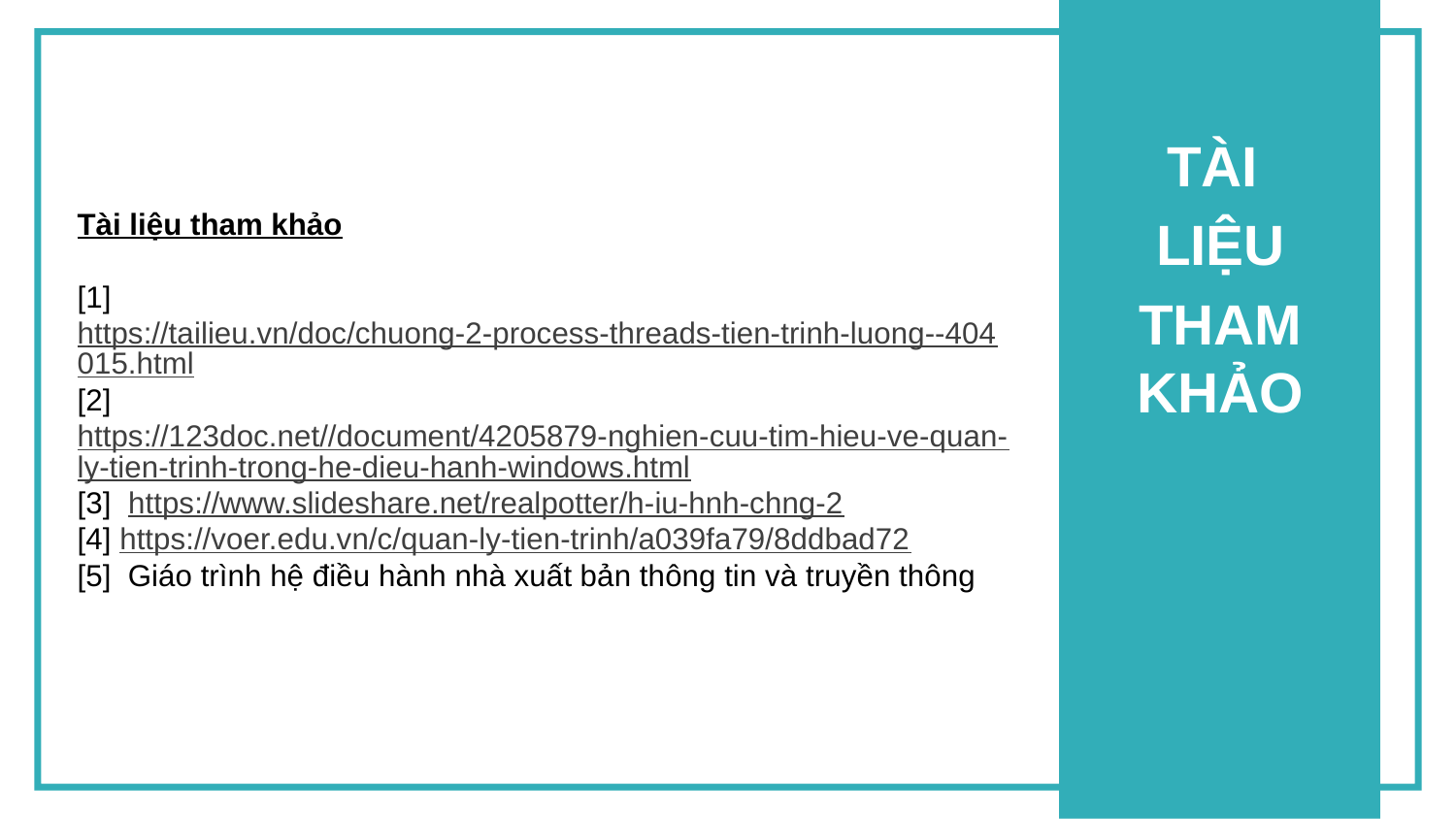

TÀI
LIỆU
THAM KHẢO
Tài liệu tham khảo

[1]  https://tailieu.vn/doc/chuong-2-process-threads-tien-trinh-luong--404015.html
[2] https://123doc.net//document/4205879-nghien-cuu-tim-hieu-ve-quan-ly-tien-trinh-trong-he-dieu-hanh-windows.html
[3]  https://www.slideshare.net/realpotter/h-iu-hnh-chng-2
[4] https://voer.edu.vn/c/quan-ly-tien-trinh/a039fa79/8ddbad72
[5]  Giáo trình hệ điều hành nhà xuất bản thông tin và truyền thông